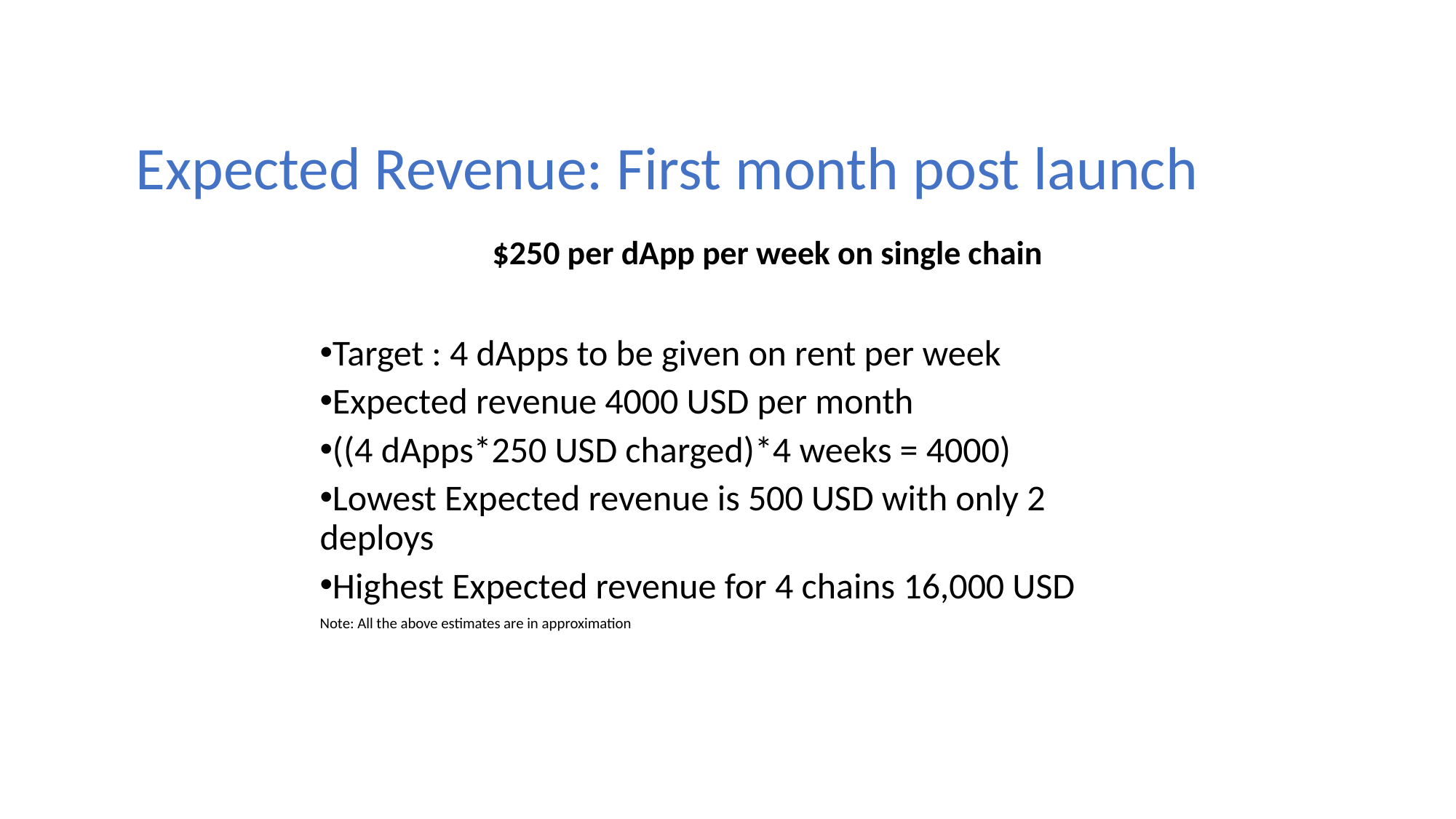

# Expected Revenue: First month post launch
$250 per dApp per week on single chain
Target : 4 dApps to be given on rent per week
Expected revenue 4000 USD per month
((4 dApps*250 USD charged)*4 weeks = 4000)
Lowest Expected revenue is 500 USD with only 2 deploys
Highest Expected revenue for 4 chains 16,000 USD
Note: All the above estimates are in approximation